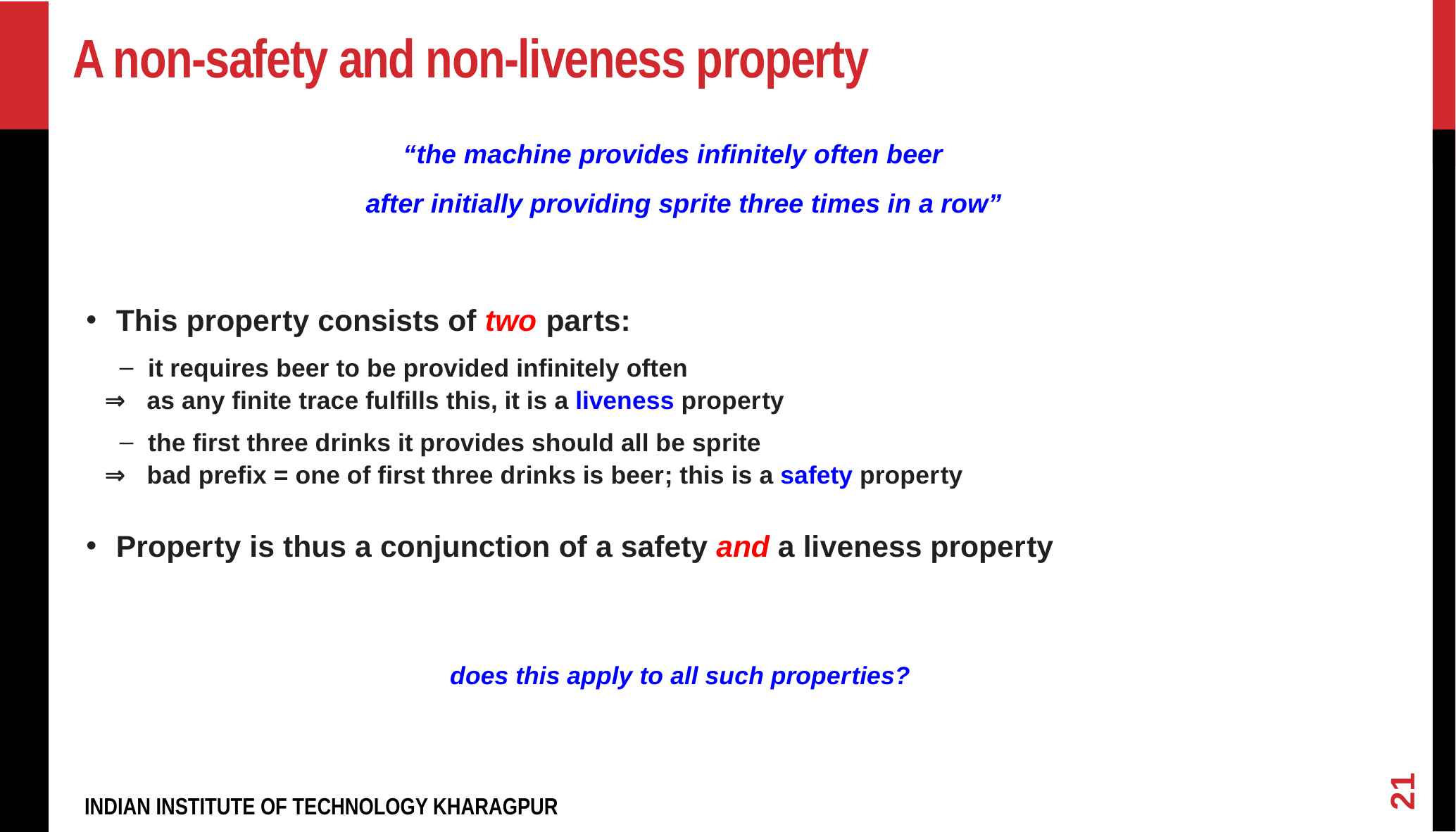

# A non-safety and non-liveness property
           “the machine provides infinitely often beer
      after initially providing sprite three times in a row”

This property consists of two parts:
it requires beer to be provided infinitely often
⇒  as any finite trace fulfills this, it is a liveness property
the first three drinks it provides should all be sprite
⇒  bad prefix = one of first three drinks is beer; this is a safety property

Property is thus a conjunction of a safety and a liveness property

does this apply to all such properties?

21
INDIAN INSTITUTE OF TECHNOLOGY KHARAGPUR